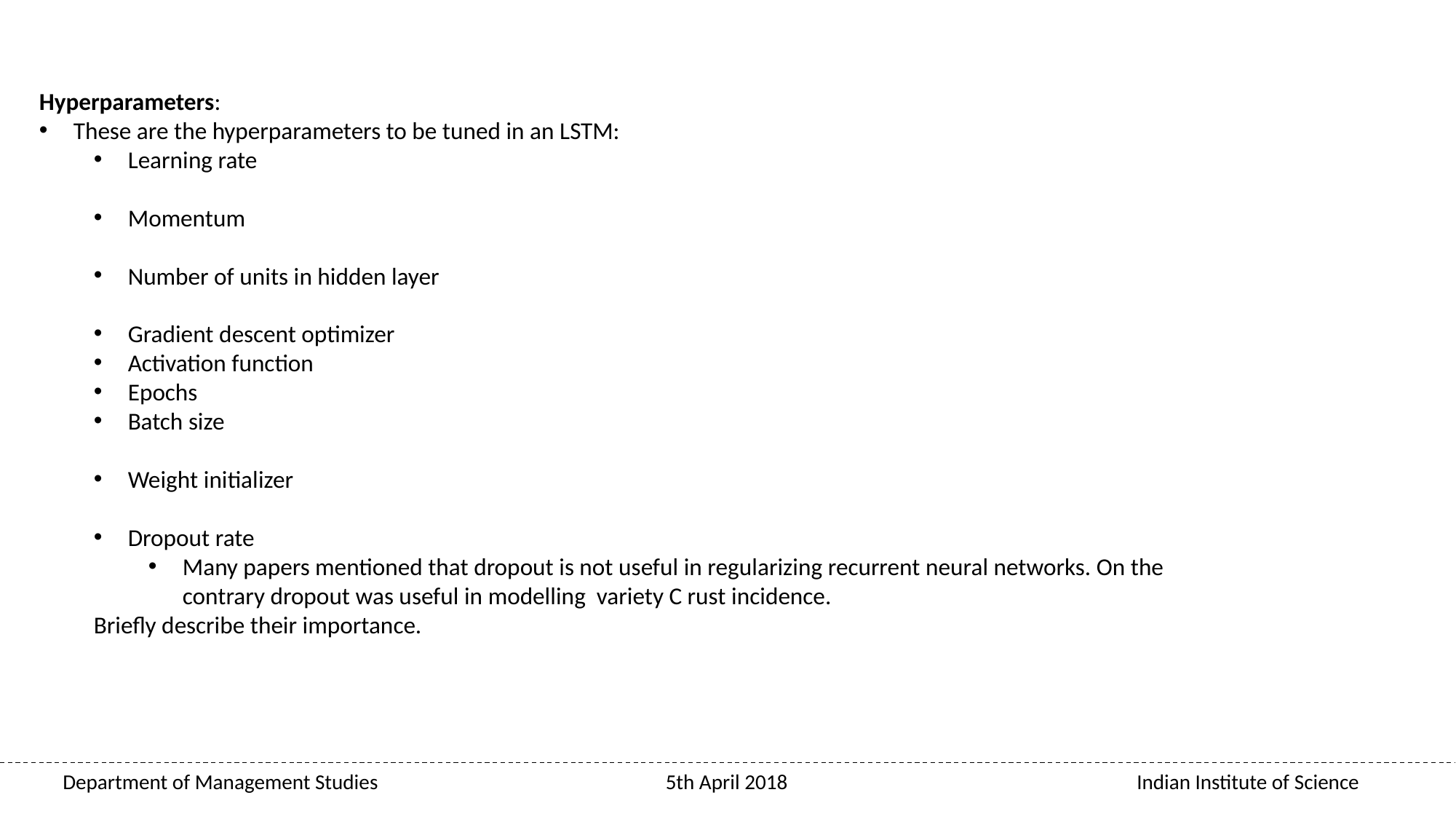

#
Hyperparameters:
These are the hyperparameters to be tuned in an LSTM:
Learning rate

Momentum

Number of units in hidden layer

Gradient descent optimizer
Activation function
Epochs
Batch size

Weight initializer

Dropout rate
Many papers mentioned that dropout is not useful in regularizing recurrent neural networks. On the contrary dropout was useful in modelling  variety C rust incidence.
Briefly describe their importance.

           Department of Management Studies 			5th April 2018                                                                          Indian Institute of Science